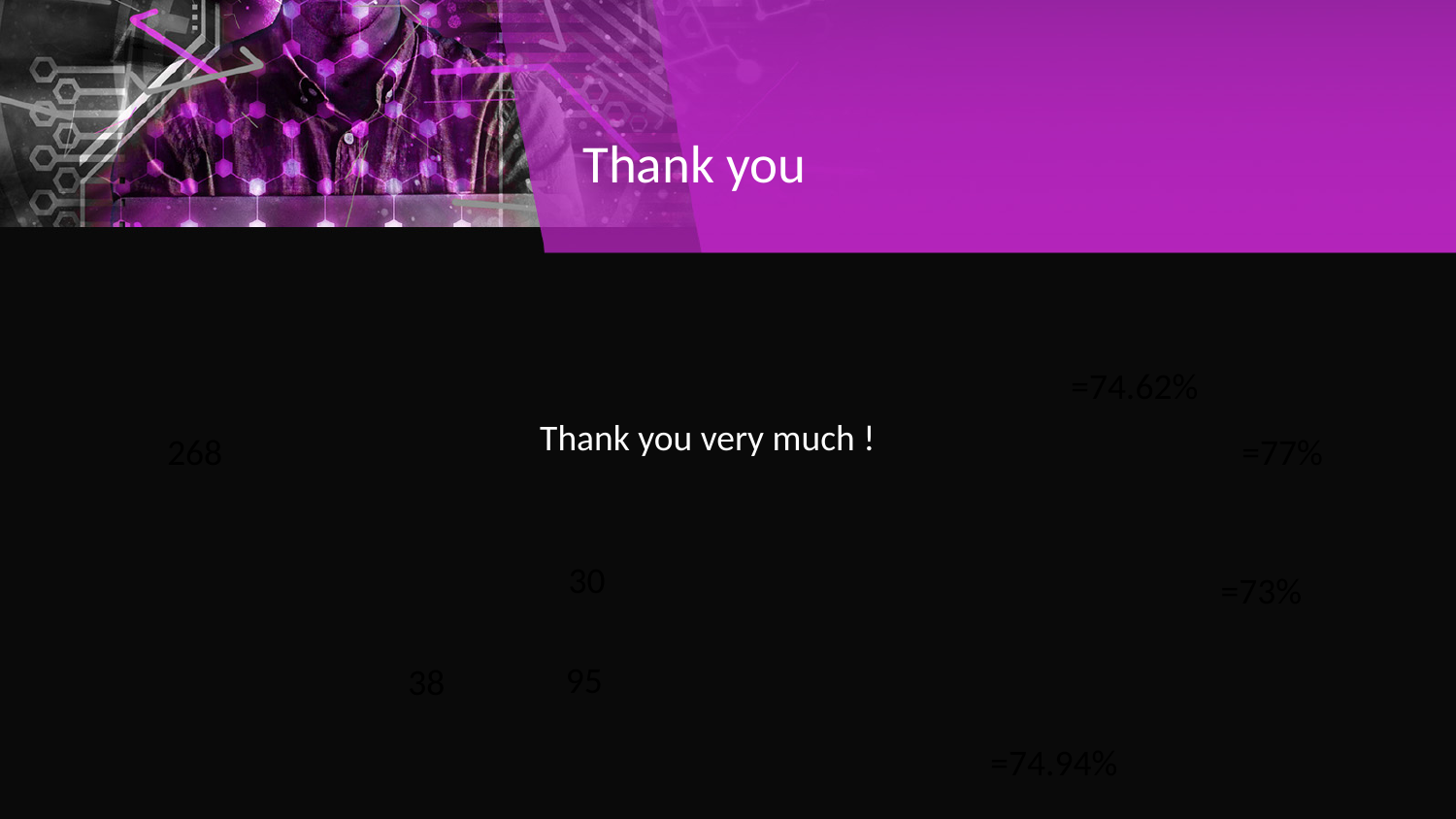

Thank you

=74.62%
 Thank you very much !
268
=77%
30
=73%
95
38
=74.94%